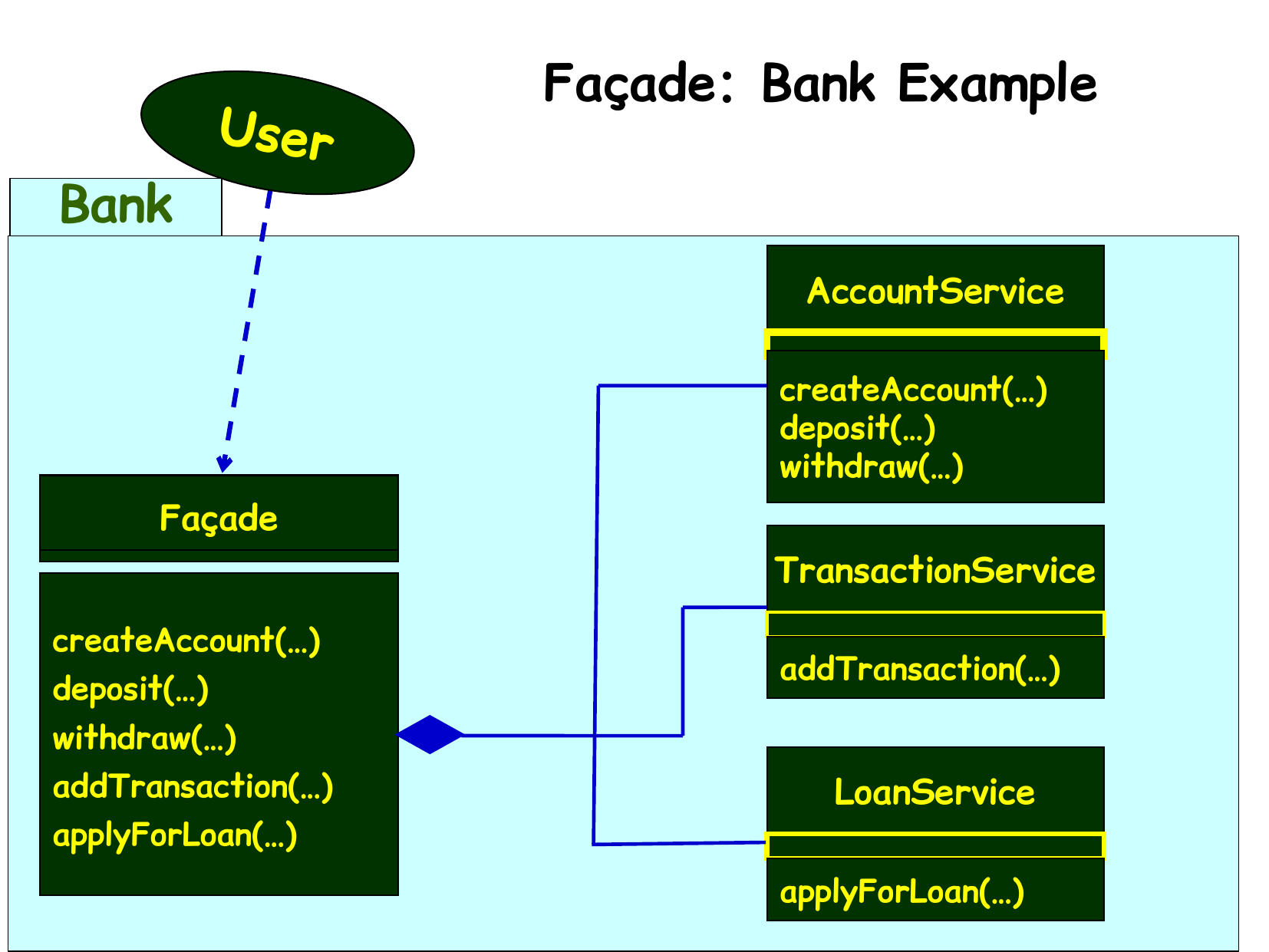

# Façade: Bank Example
User

Bank

AccountService

createAccount(…)
deposit(…)
withdraw(…)

TransactionService

addTransaction(…)

LoanService

applyForLoan(…)

…
Façade

createAccount(…)
deposit(…)
withdraw(…)
addTransaction(…)
applyForLoan(…)